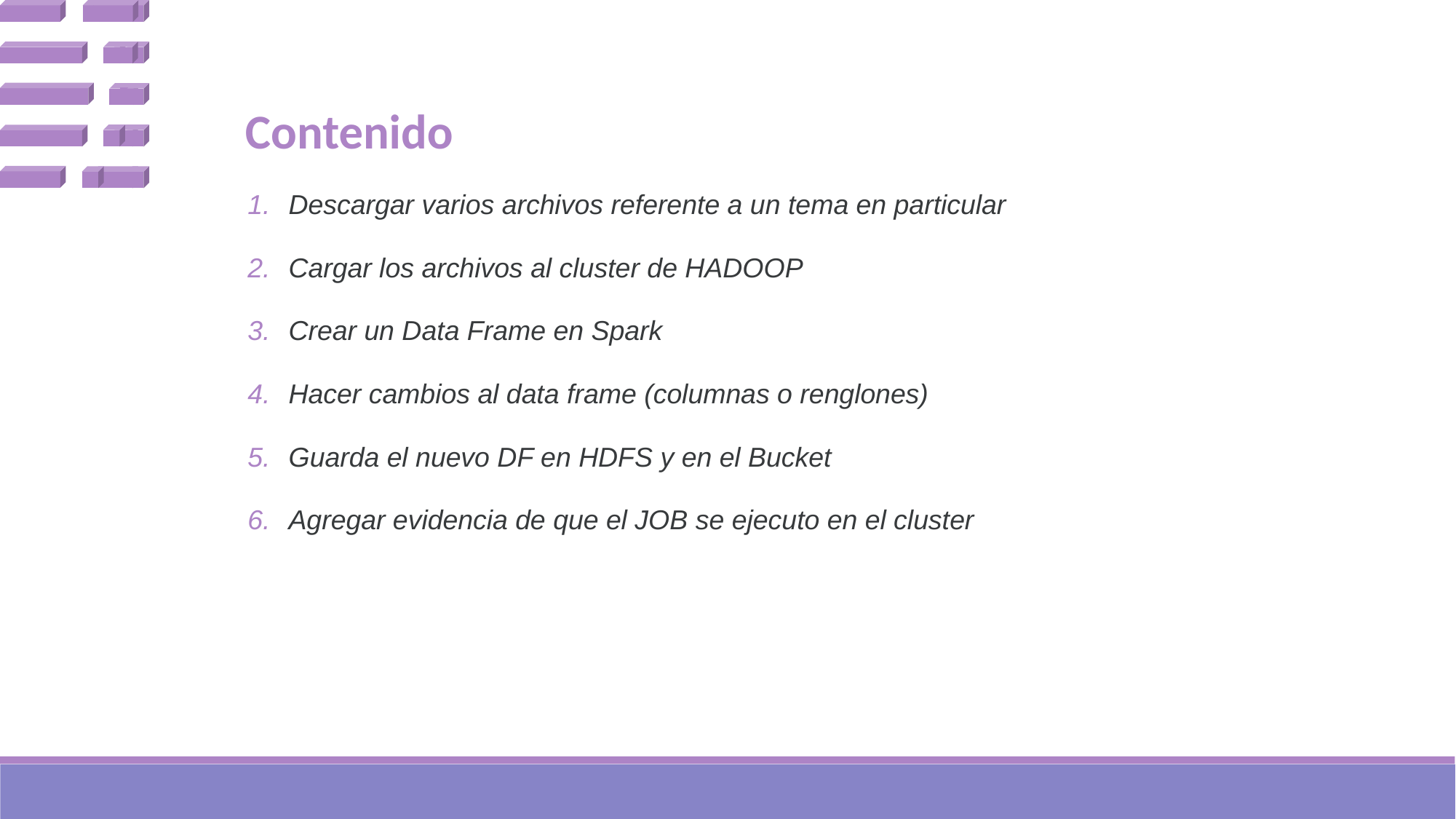

# Contenido
Descargar varios archivos referente a un tema en particular
Cargar los archivos al cluster de HADOOP
Crear un Data Frame en Spark
Hacer cambios al data frame (columnas o renglones)
Guarda el nuevo DF en HDFS y en el Bucket
Agregar evidencia de que el JOB se ejecuto en el cluster